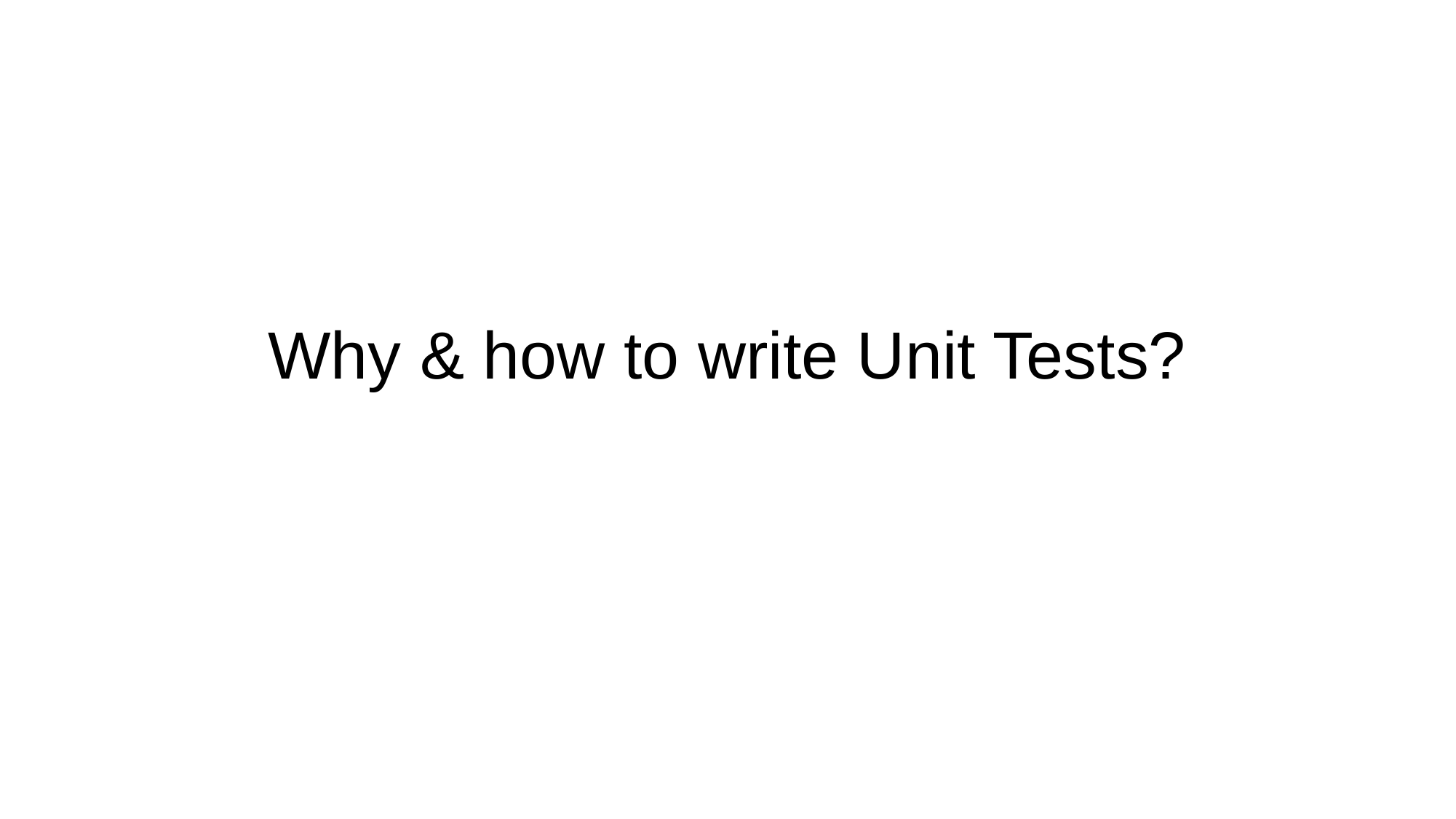

# Why & how to write Unit Tests?